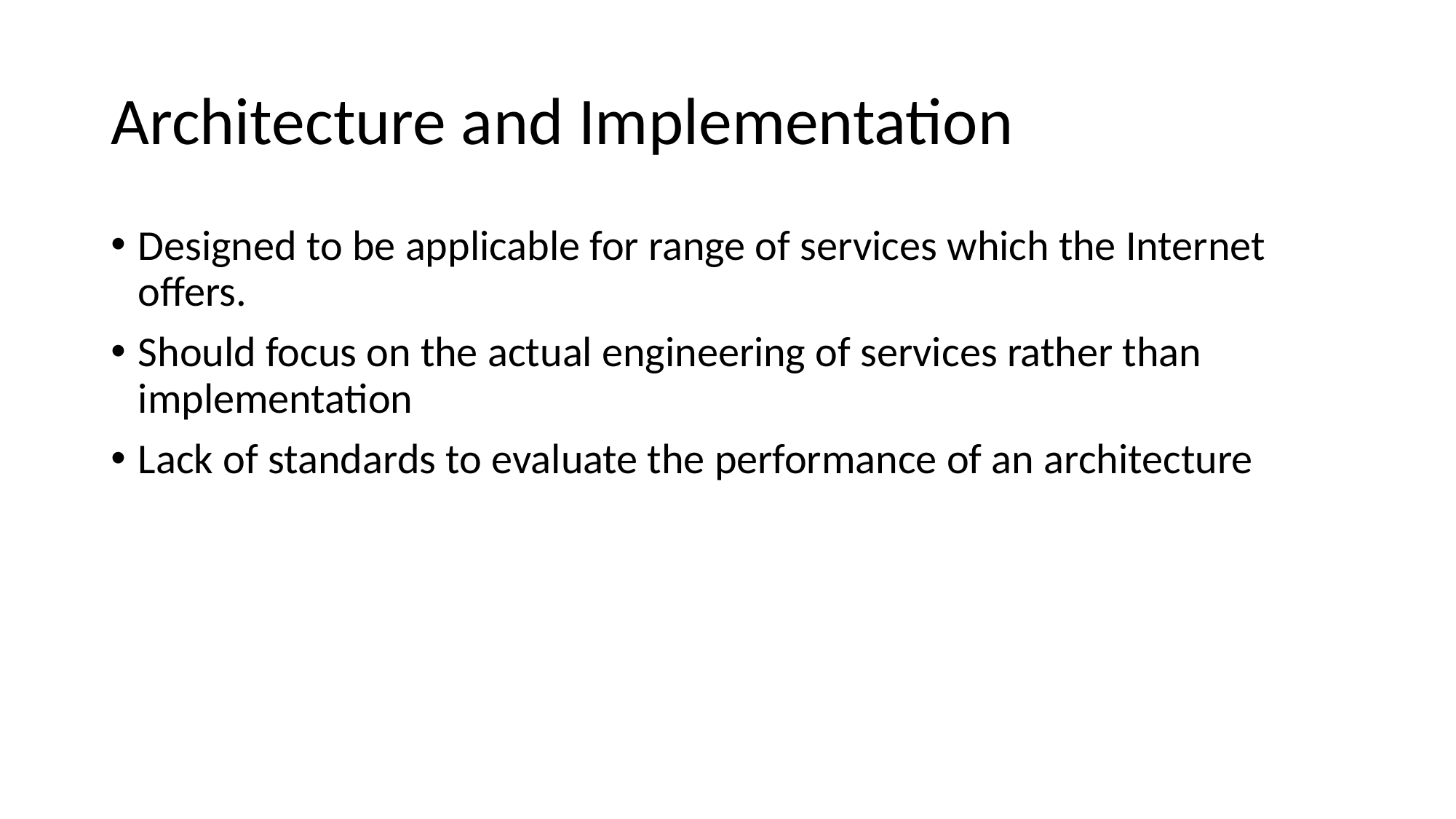

# Architecture and Implementation
Designed to be applicable for range of services which the Internet offers.
Should focus on the actual engineering of services rather than implementation
Lack of standards to evaluate the performance of an architecture